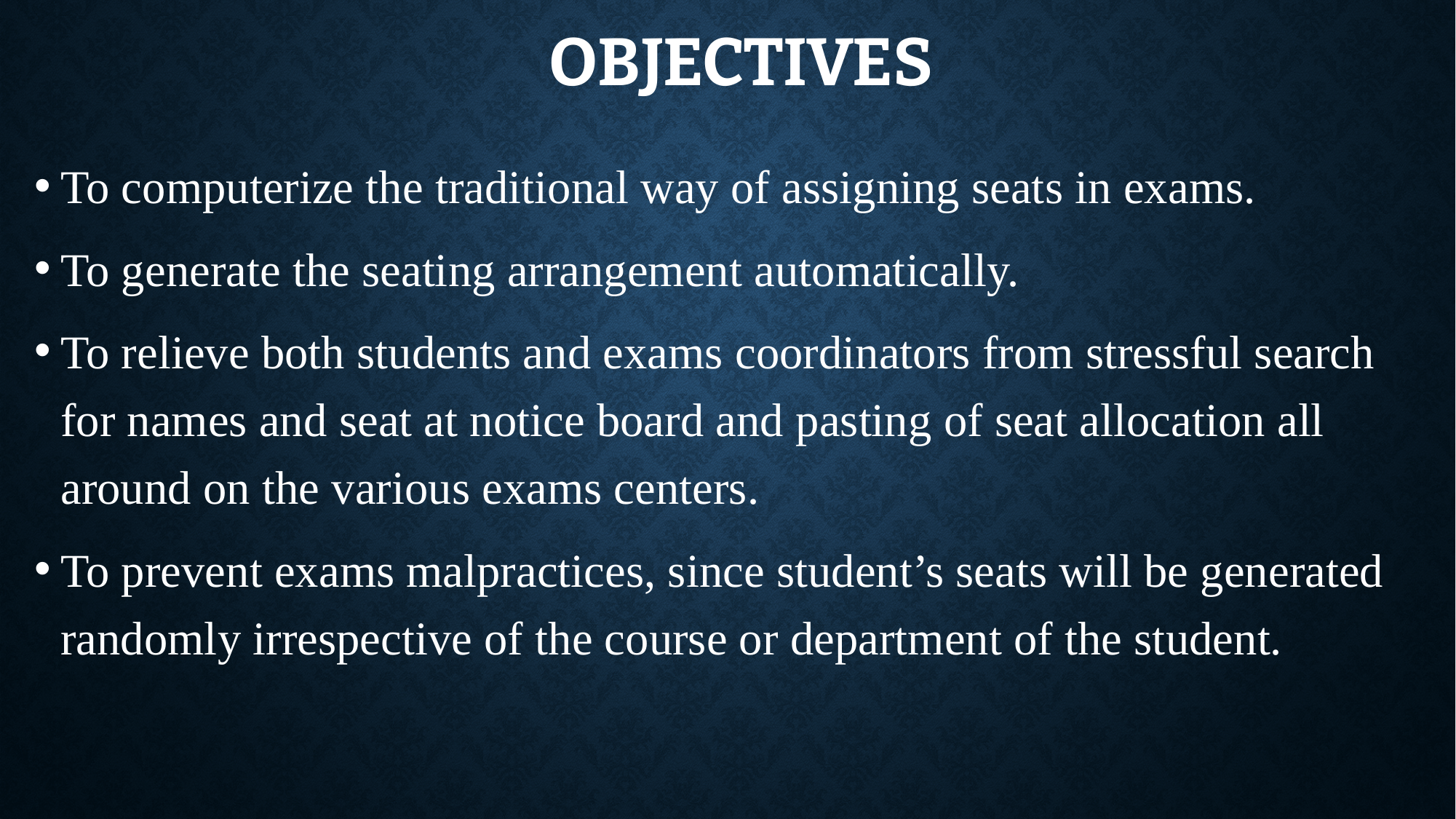

# OBJECTIVES
To computerize the traditional way of assigning seats in exams.
To generate the seating arrangement automatically.
To relieve both students and exams coordinators from stressful search for names and seat at notice board and pasting of seat allocation all around on the various exams centers.
To prevent exams malpractices, since student’s seats will be generated randomly irrespective of the course or department of the student.